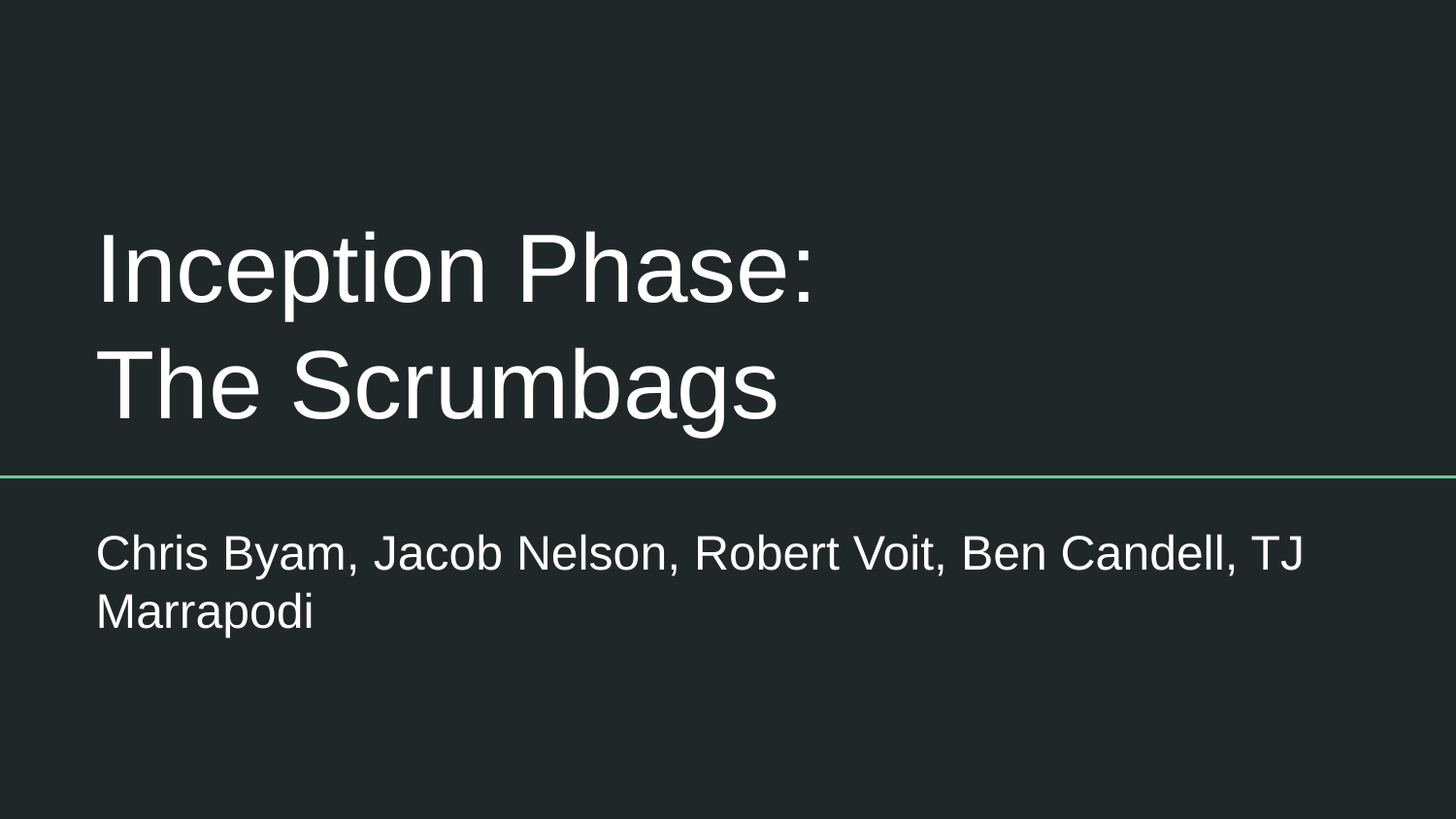

# Inception Phase:
The Scrumbags
Chris Byam, Jacob Nelson, Robert Voit, Ben Candell, TJ Marrapodi